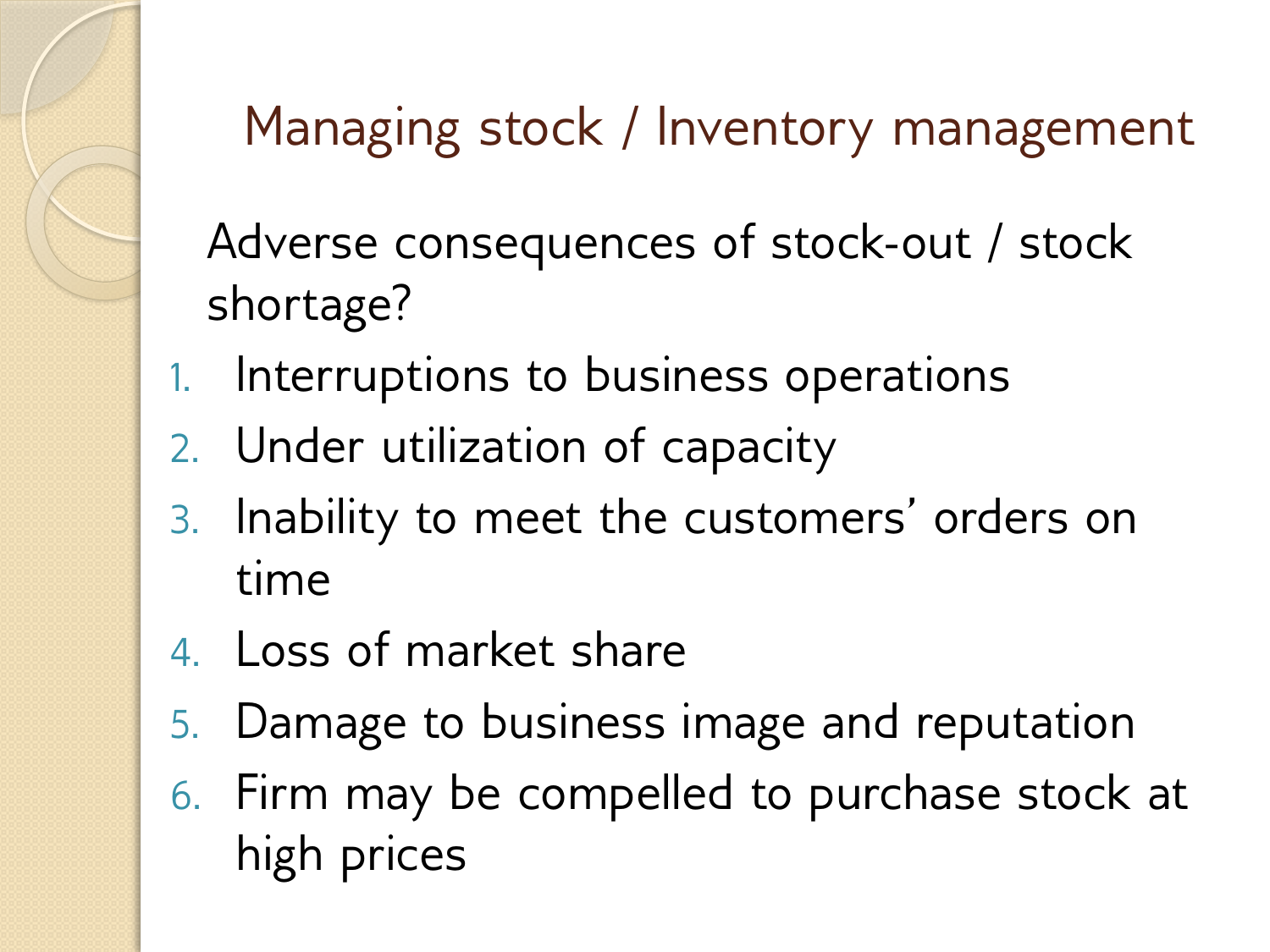

# Managing stock / Inventory management
	Adverse consequences of stock-out / stock shortage?
Interruptions to business operations
Under utilization of capacity
Inability to meet the customers’ orders on time
Loss of market share
Damage to business image and reputation
Firm may be compelled to purchase stock at high prices